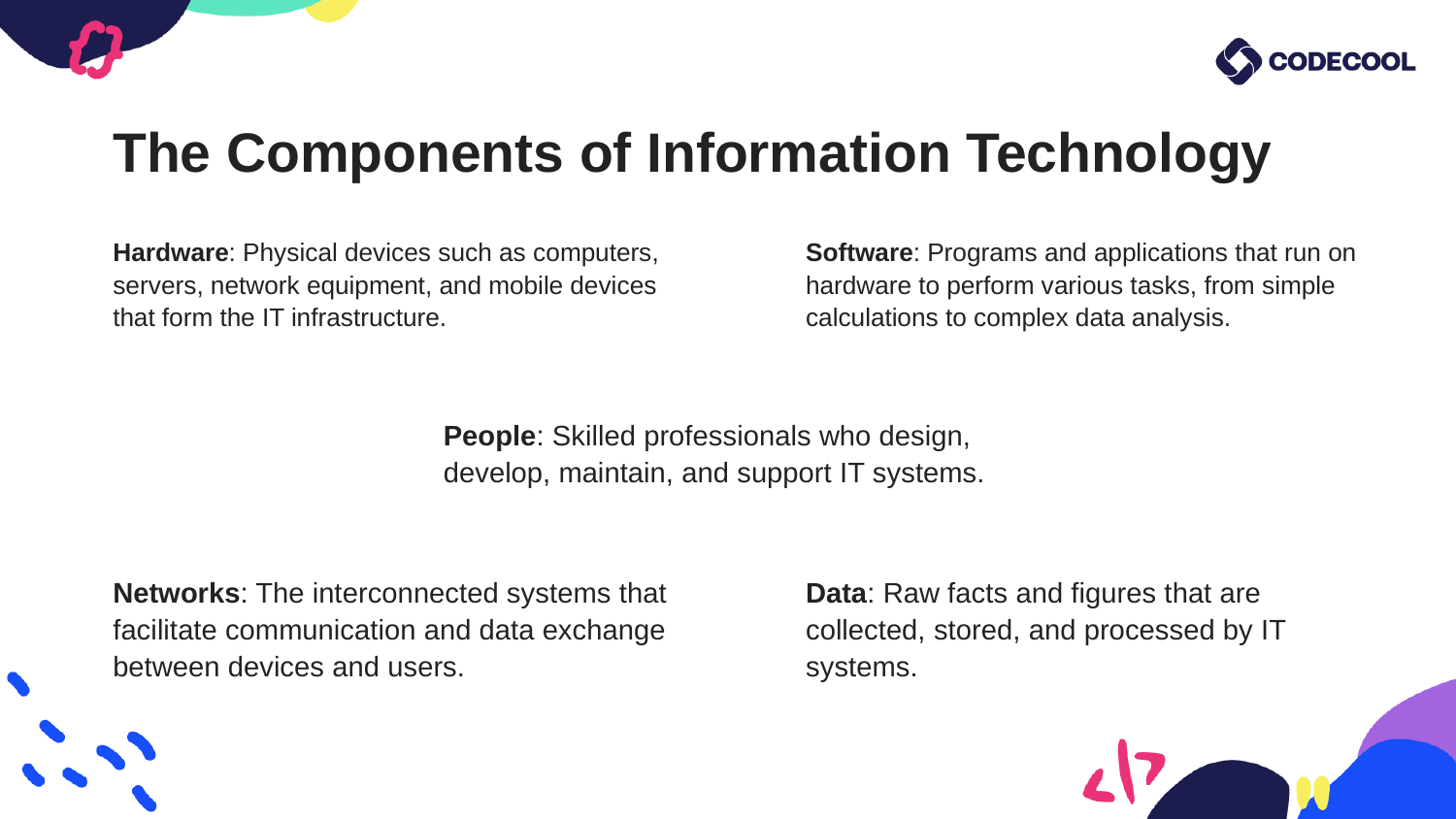

# The Components of Information Technology

Hardware: Physical devices such as computers, servers, network equipment, and mobile devices that form the IT infrastructure.
Software: Programs and applications that run on hardware to perform various tasks, from simple calculations to complex data analysis.
People: Skilled professionals who design, develop, maintain, and support IT systems.
Networks: The interconnected systems that facilitate communication and data exchange between devices and users.
Data: Raw facts and figures that are collected, stored, and processed by IT systems.